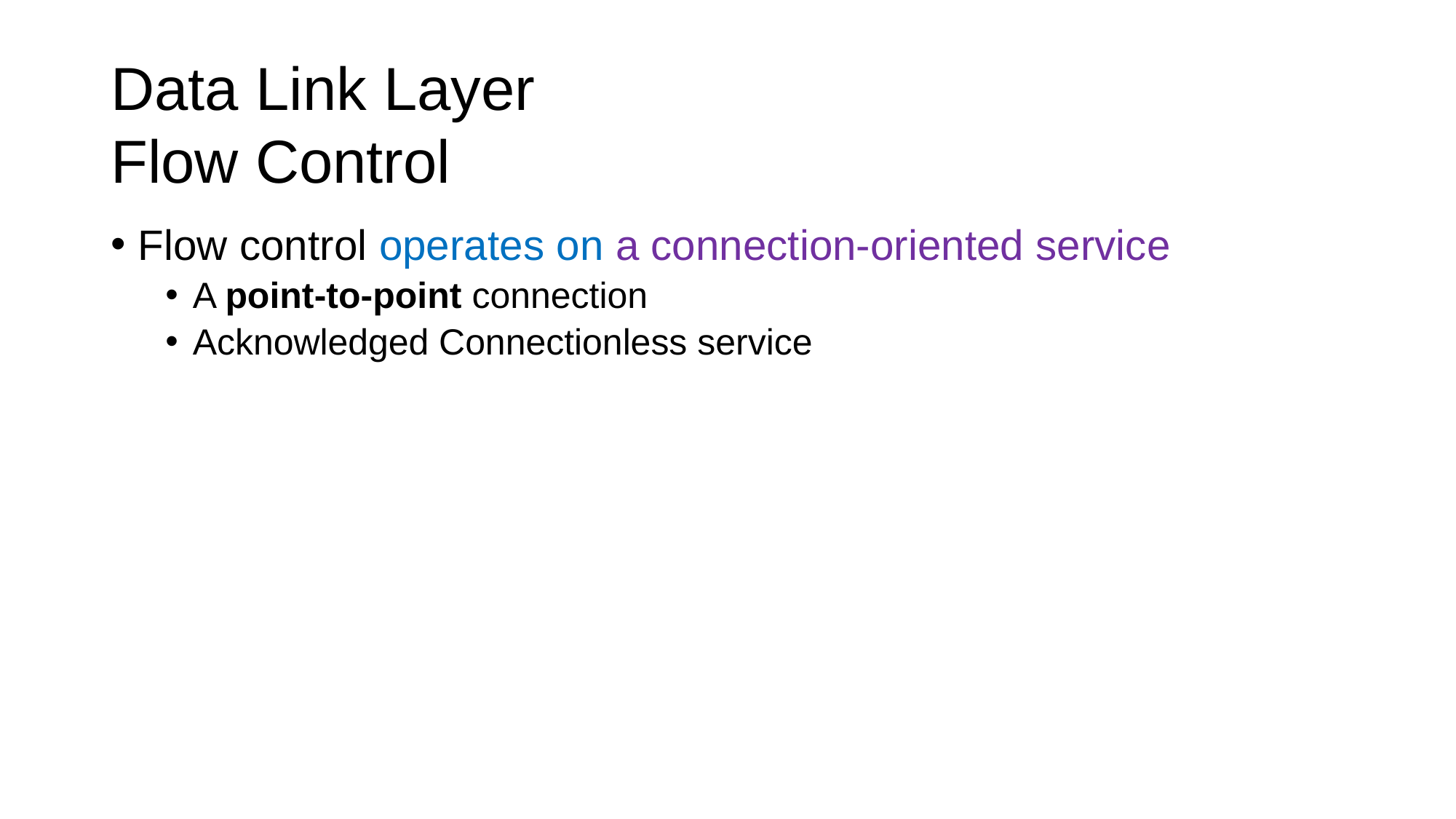

# Data Link Layer Flow Control
Flow control operates on a connection-oriented service
A point-to-point connection
Acknowledged Connectionless service